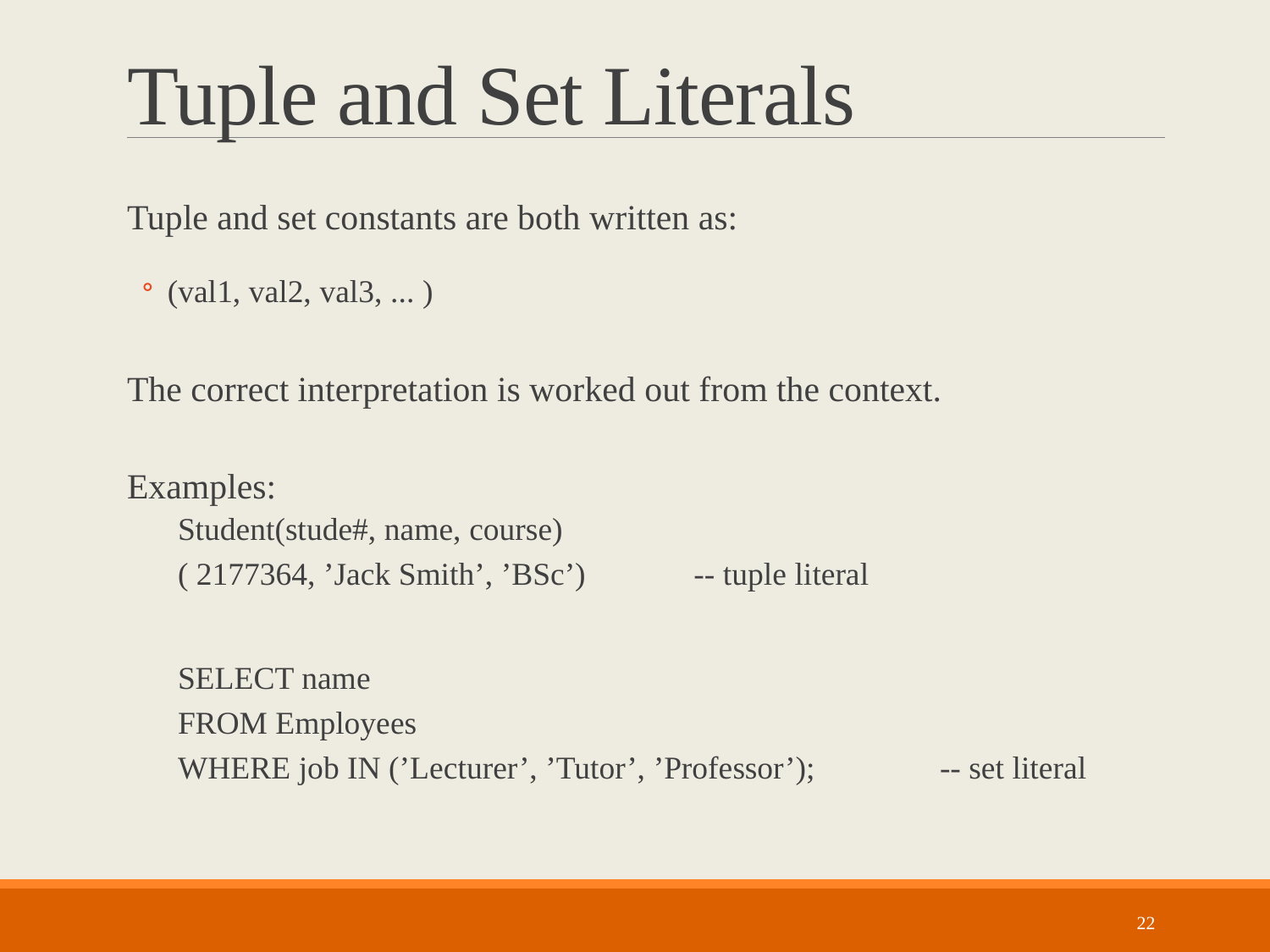

# Tuple and Set Literals
Tuple and set constants are both written as:
(val1, val2, val3, ... )
The correct interpretation is worked out from the context.
Examples:
Student(stude#, name, course)
( 2177364, ’Jack Smith’, ’BSc’)	 -- tuple literal

SELECT name
FROM Employees
WHERE job IN (’Lecturer’, ’Tutor’, ’Professor’); 	-- set literal
22